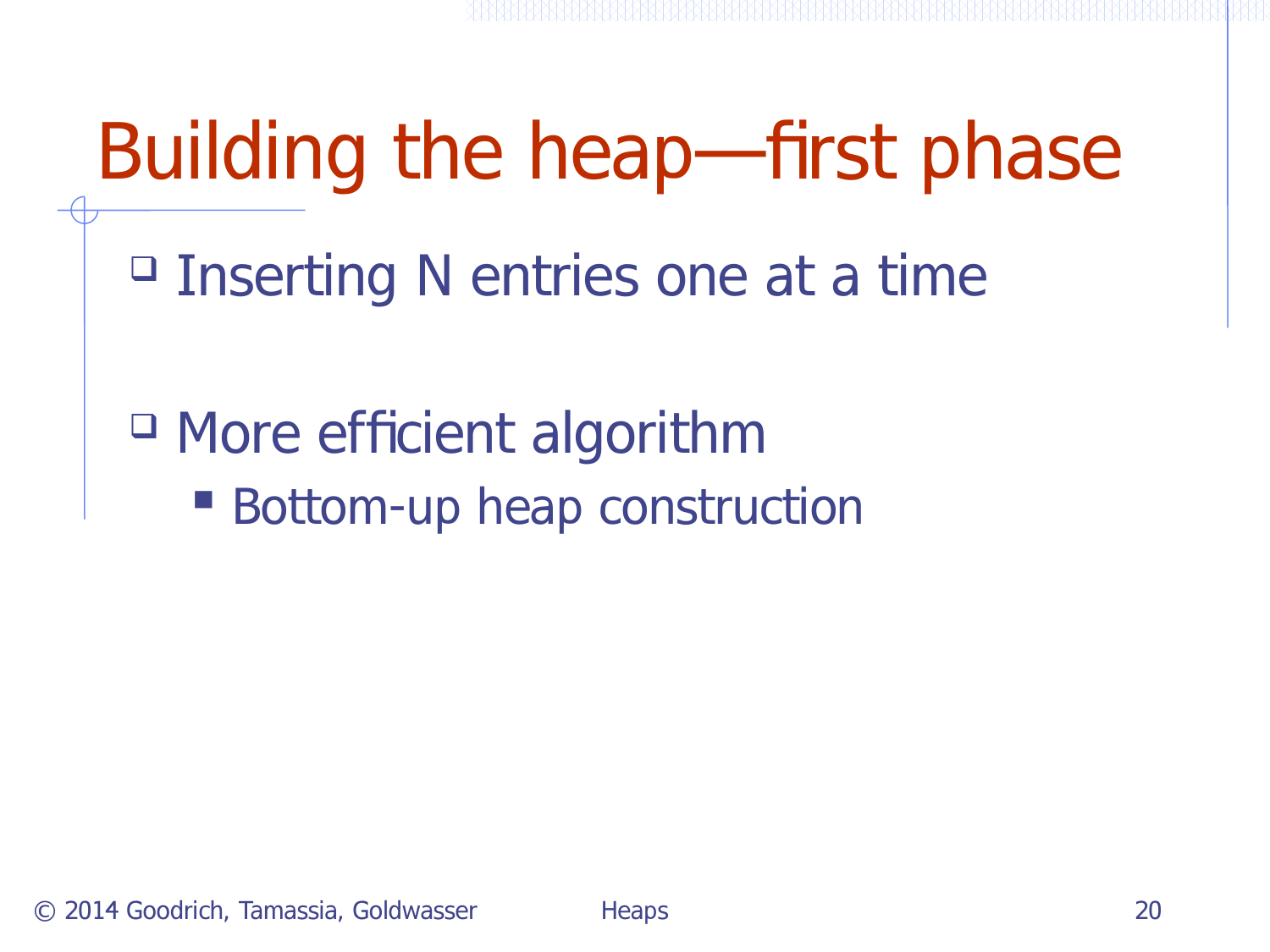

# Building the heap—first phase
Inserting N entries one at a time

More efficient algorithm
Bottom-up heap construction
© 2014 Goodrich, Tamassia, Goldwasser
Heaps
20